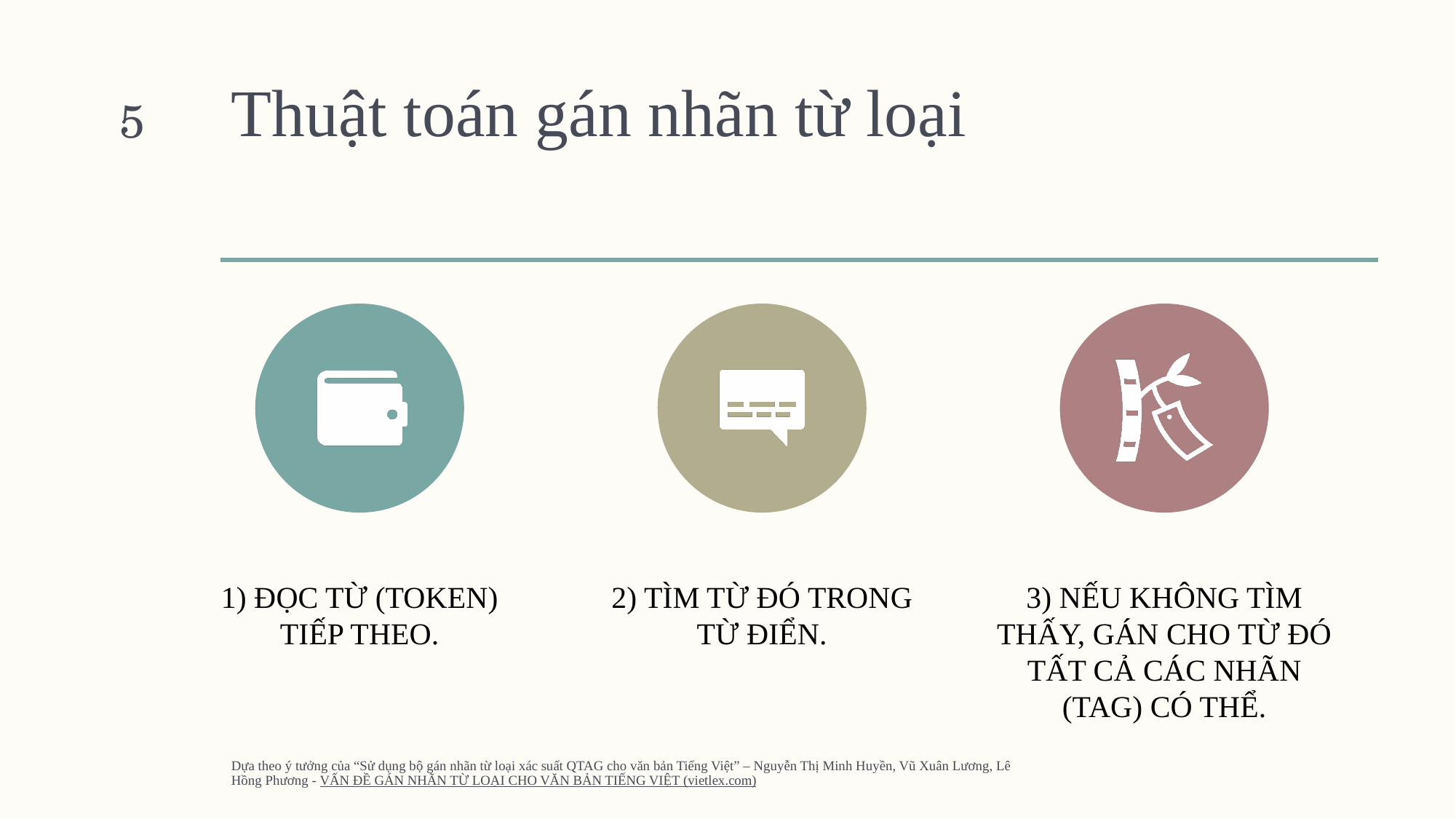

# Thuật toán gán nhãn từ loại
5
1) Đọc từ (token) tiếp theo.
2) Tìm từ đó trong từ điển.
3) Nếu không tìm thấy, gán cho từ đó tất cả các nhãn (tag) có thể.
Dựa theo ý tưởng của “Sử dụng bộ gán nhãn từ loại xác suất QTAG cho văn bản Tiếng Việt” – Nguyễn Thị Minh Huyền, Vũ Xuân Lương, Lê Hồng Phương - VẤN ĐỀ GÁN NHÃN TỪ LOẠI CHO VĂN BẢN TIẾNG VIỆT (vietlex.com)